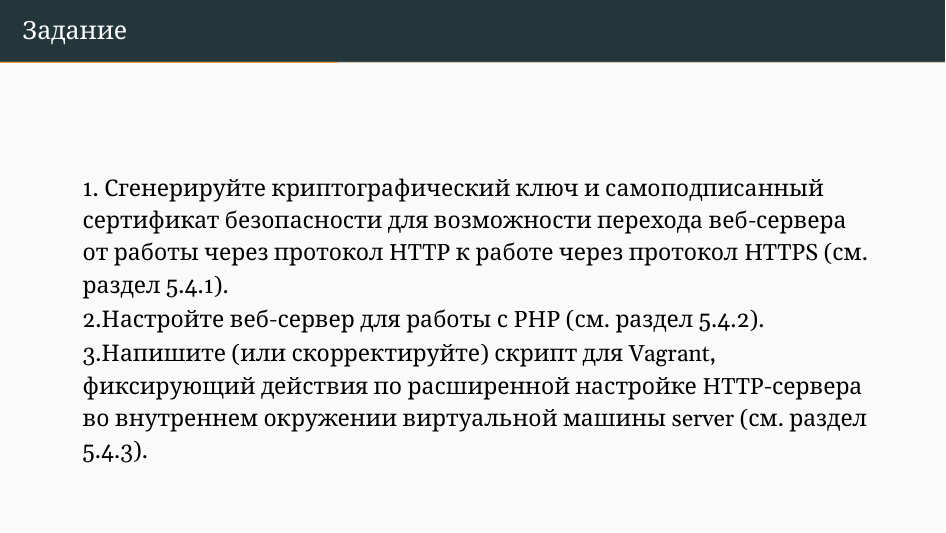

Задание

1. Сгенерируйте криптографический ключ и самоподписанный сертификат безопасности для возможности перехода веб-сервера от работы через протокол HTTP к работе через протокол HTTPS (см. раздел 5.4.1).
2.Настройте веб-сервер для работы с PHP (см. раздел 5.4.2).
3.Напишите (или скорректируйте) скрипт для Vagrant, фиксирующий действия по расширенной настройке HTTP-сервера во внутреннем окружении виртуальной машины server (см. раздел 5.4.3).